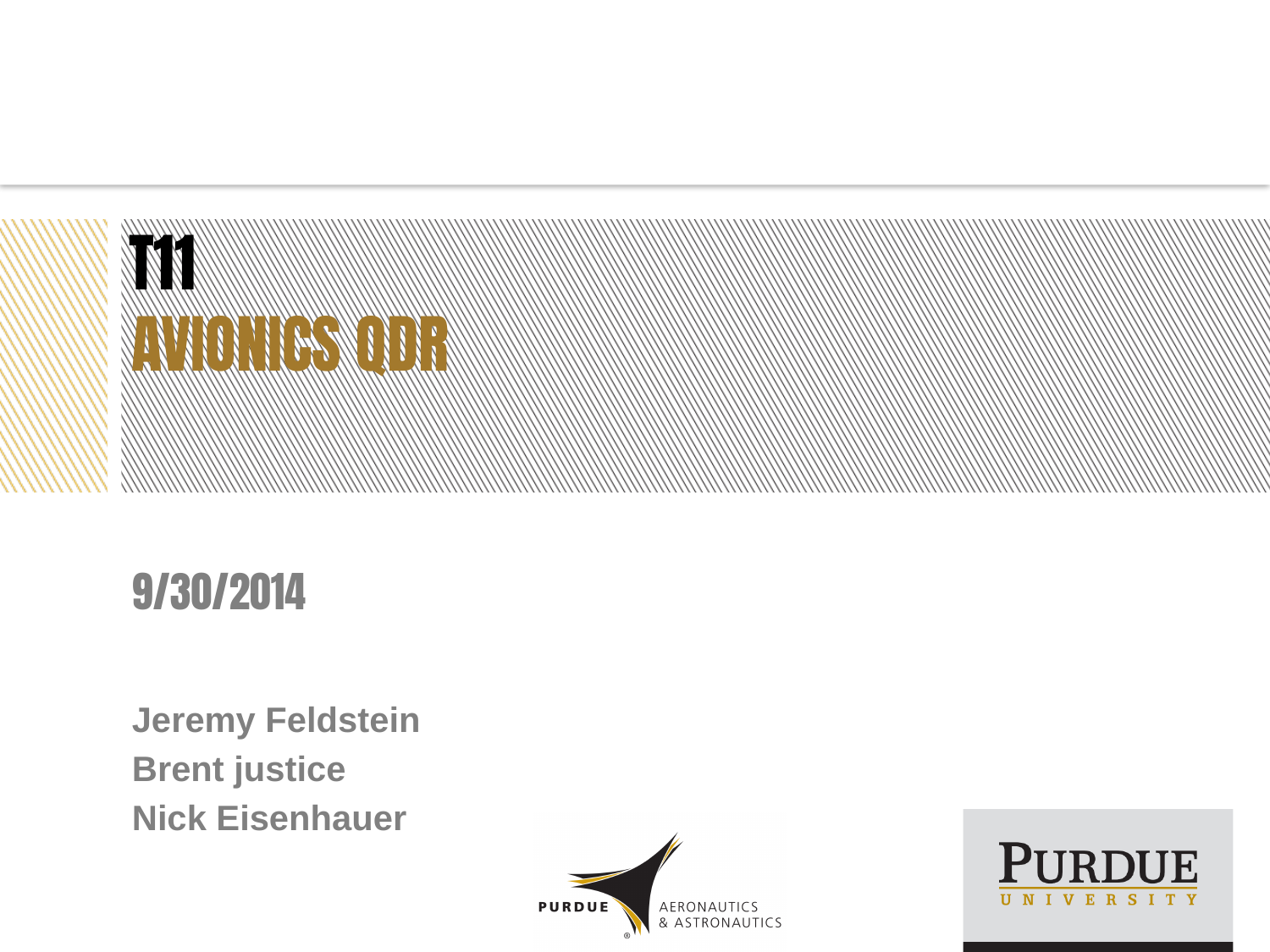

# T11
Avionics QDR
9/30/2014
Jeremy Feldstein
Brent justice
Nick Eisenhauer